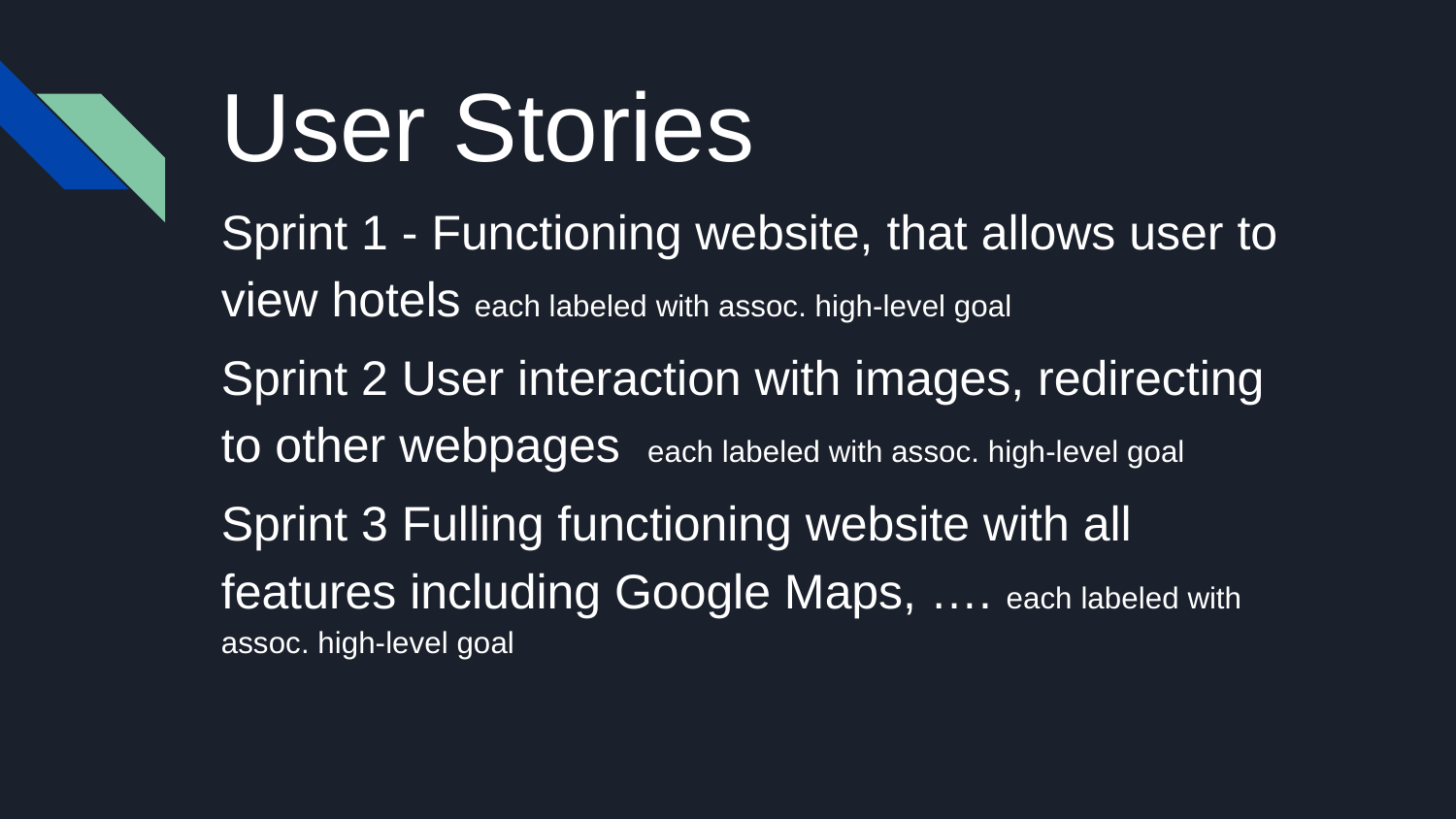

# User Stories

Sprint 1 - Functioning website, that allows user to view hotels each labeled with assoc. high-level goal
Sprint 2 User interaction with images, redirecting to other webpages  each labeled with assoc. high-level goal
Sprint 3 Fulling functioning website with all features including Google Maps, …. each labeled with assoc. high-level goal